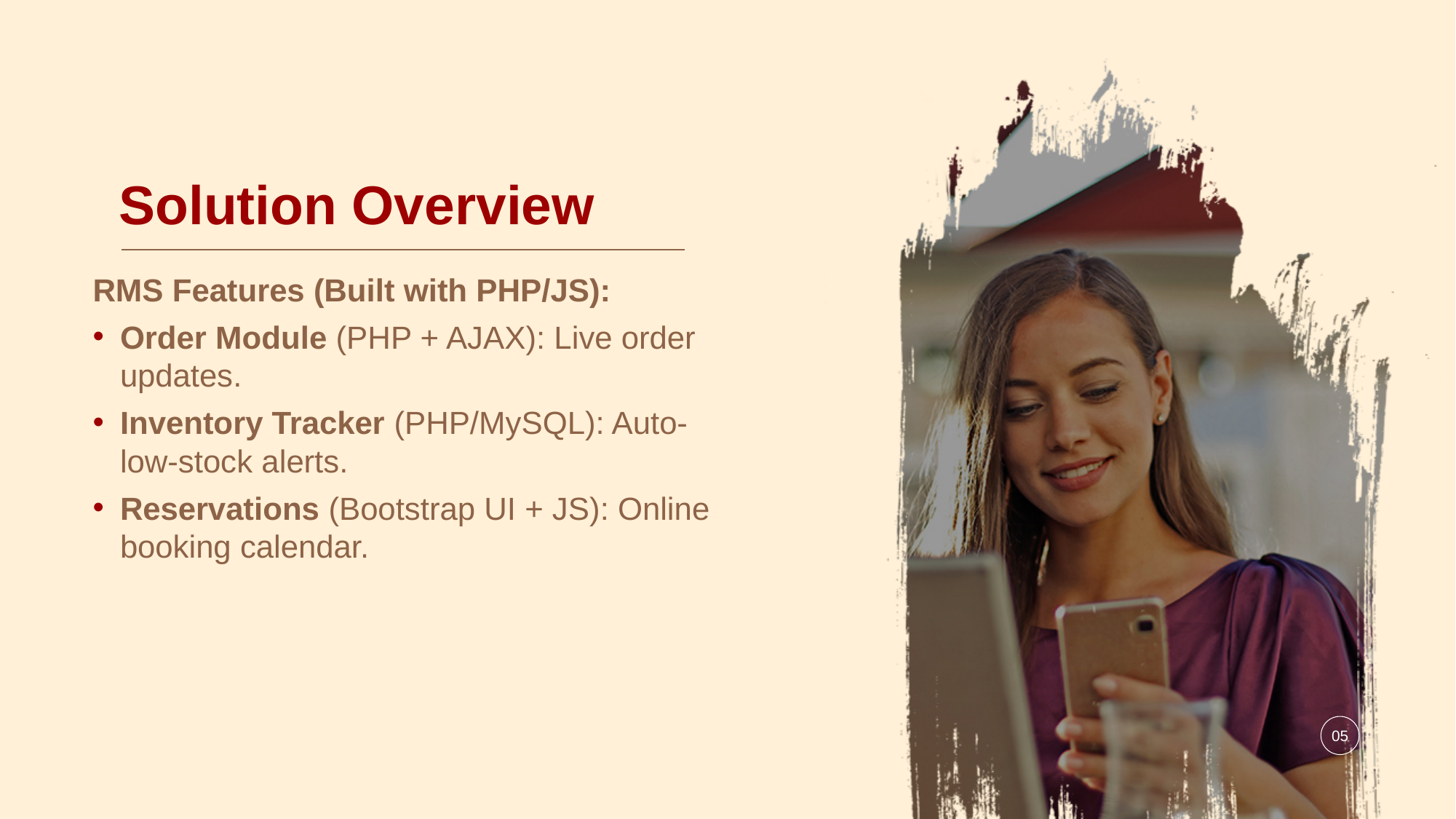

# Solution Overview
RMS Features (Built with PHP/JS):
Order Module (PHP + AJAX): Live order updates.
Inventory Tracker (PHP/MySQL): Auto-low-stock alerts.
Reservations (Bootstrap UI + JS): Online booking calendar.

05